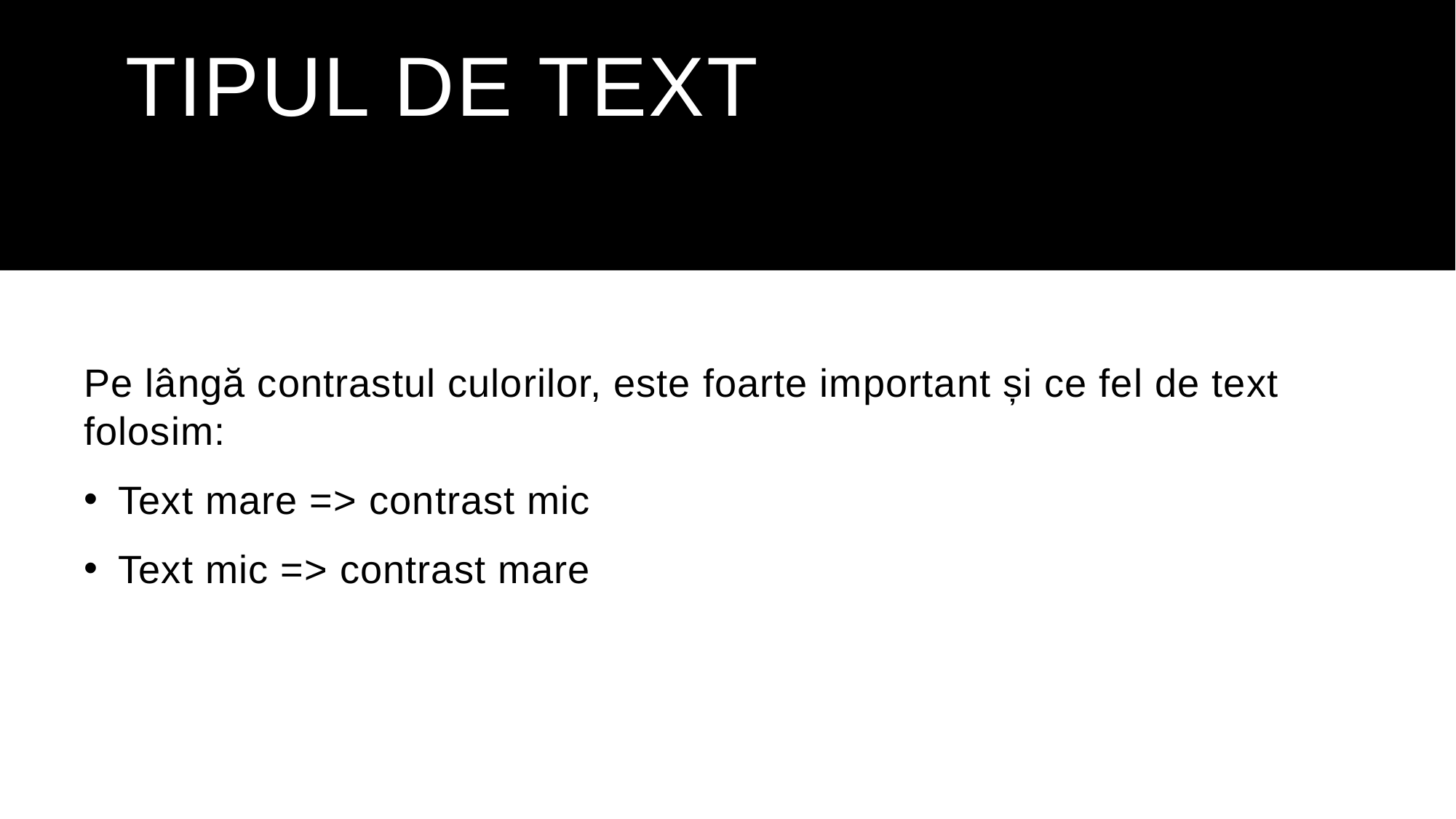

# Tipul de text
Pe lângă contrastul culorilor, este foarte important și ce fel de text folosim:
Text mare => contrast mic
Text mic => contrast mare